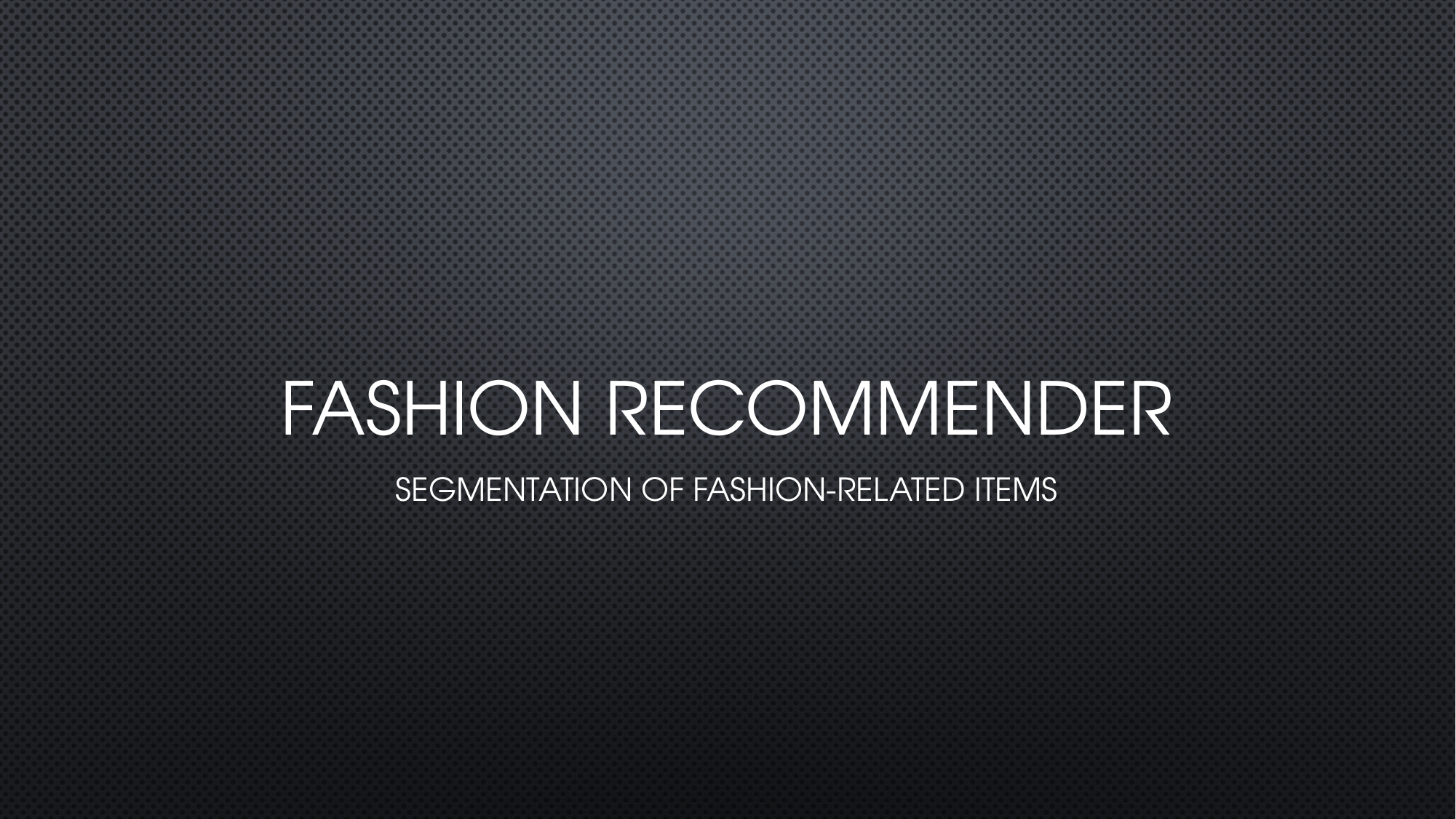

# Fashion recommender
Segmentation of fashion-related items